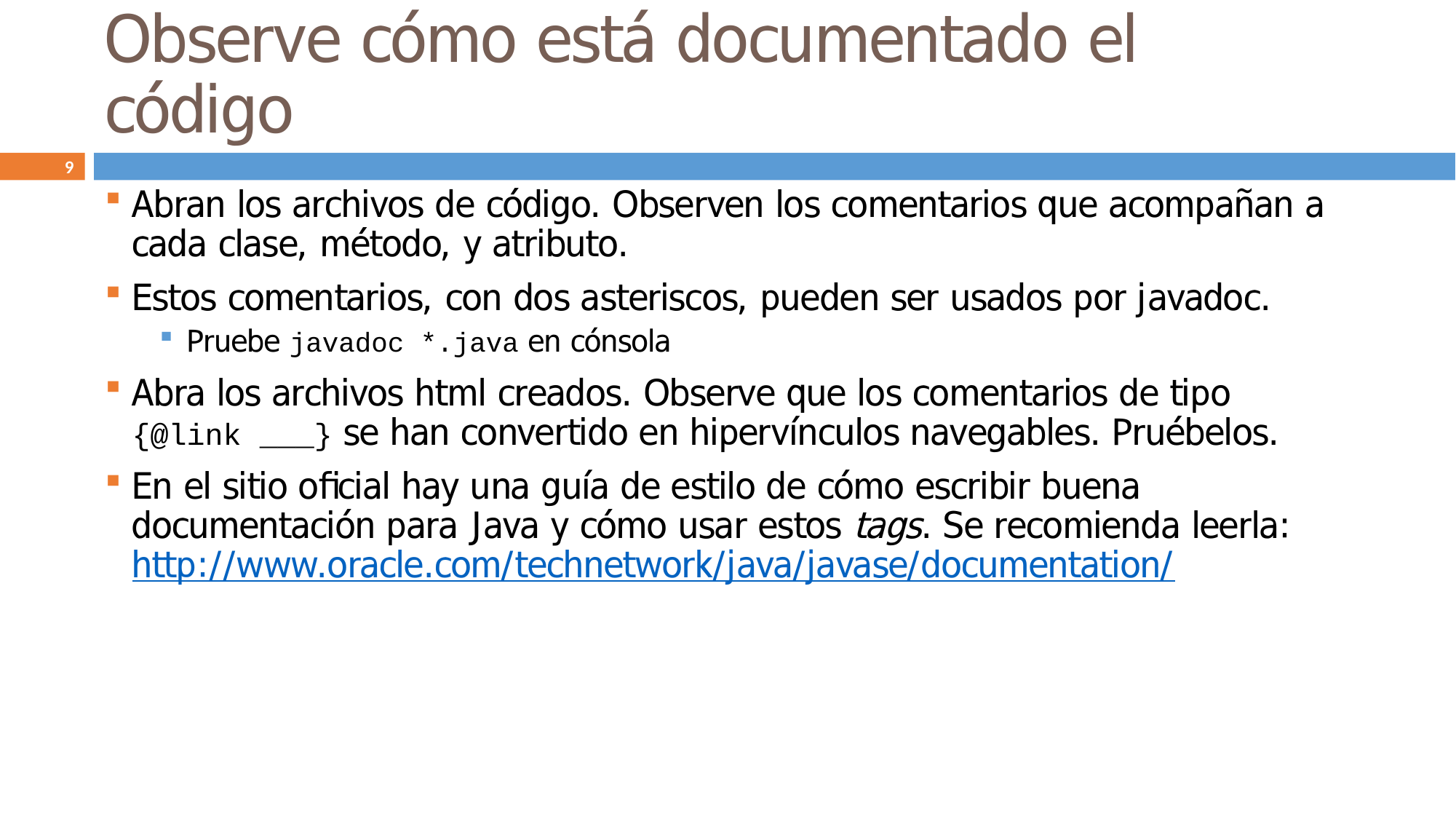

# Observe cómo está documentado el código
9
Abran los archivos de código. Observen los comentarios que acompañan a cada clase, método, y atributo.
Estos comentarios, con dos asteriscos, pueden ser usados por javadoc.
Pruebe javadoc *.java en cónsola
Abra los archivos html creados. Observe que los comentarios de tipo {@link ___} se han convertido en hipervínculos navegables. Pruébelos.
En el sitio oficial hay una guía de estilo de cómo escribir buena documentación para Java y cómo usar estos tags. Se recomienda leerla: http://www.oracle.com/technetwork/java/javase/documentation/